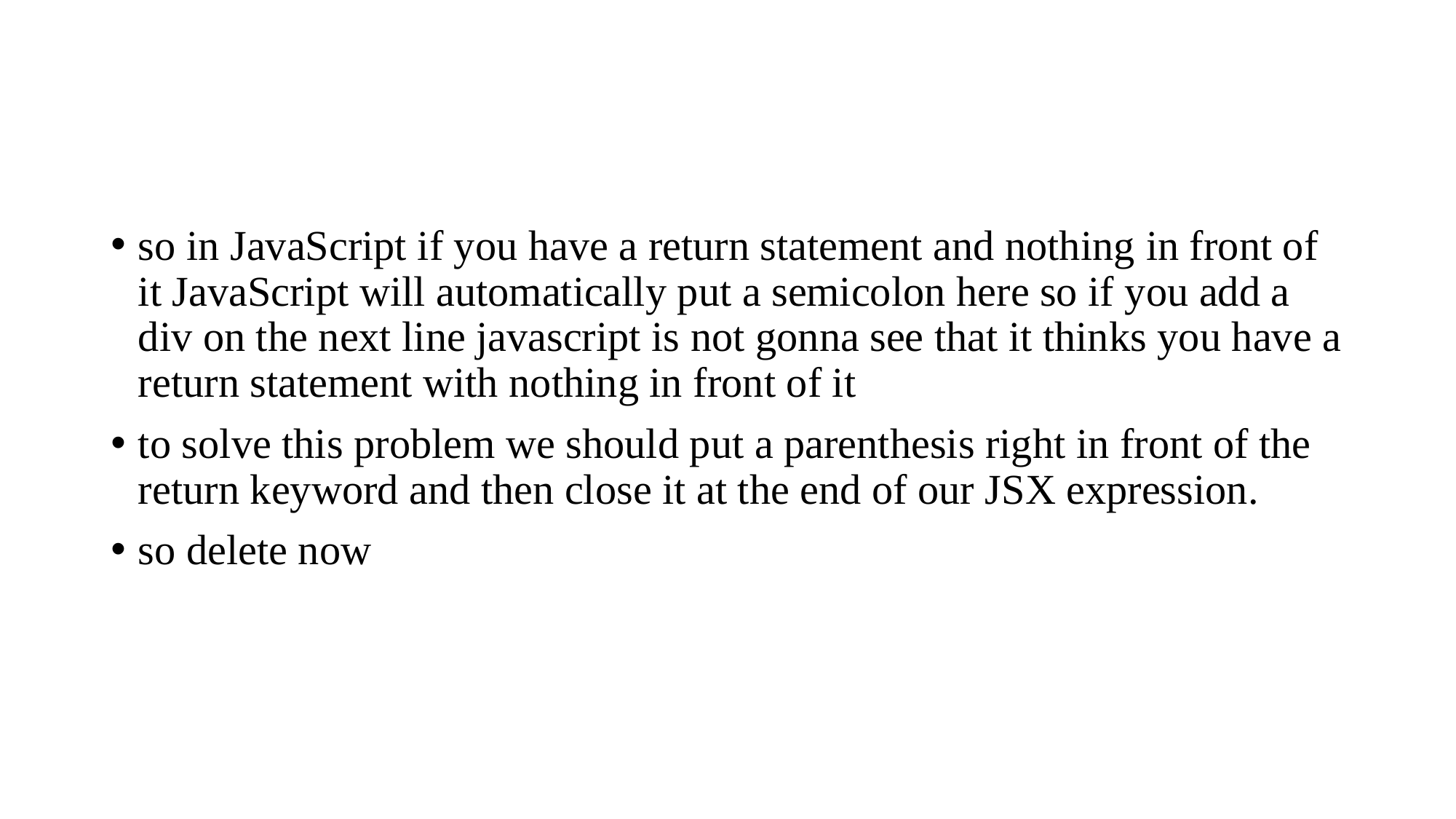

#
so in JavaScript if you have a return statement and nothing in front of it JavaScript will automatically put a semicolon here so if you add a div on the next line javascript is not gonna see that it thinks you have a return statement with nothing in front of it
to solve this problem we should put a parenthesis right in front of the return keyword and then close it at the end of our JSX expression.
so delete now